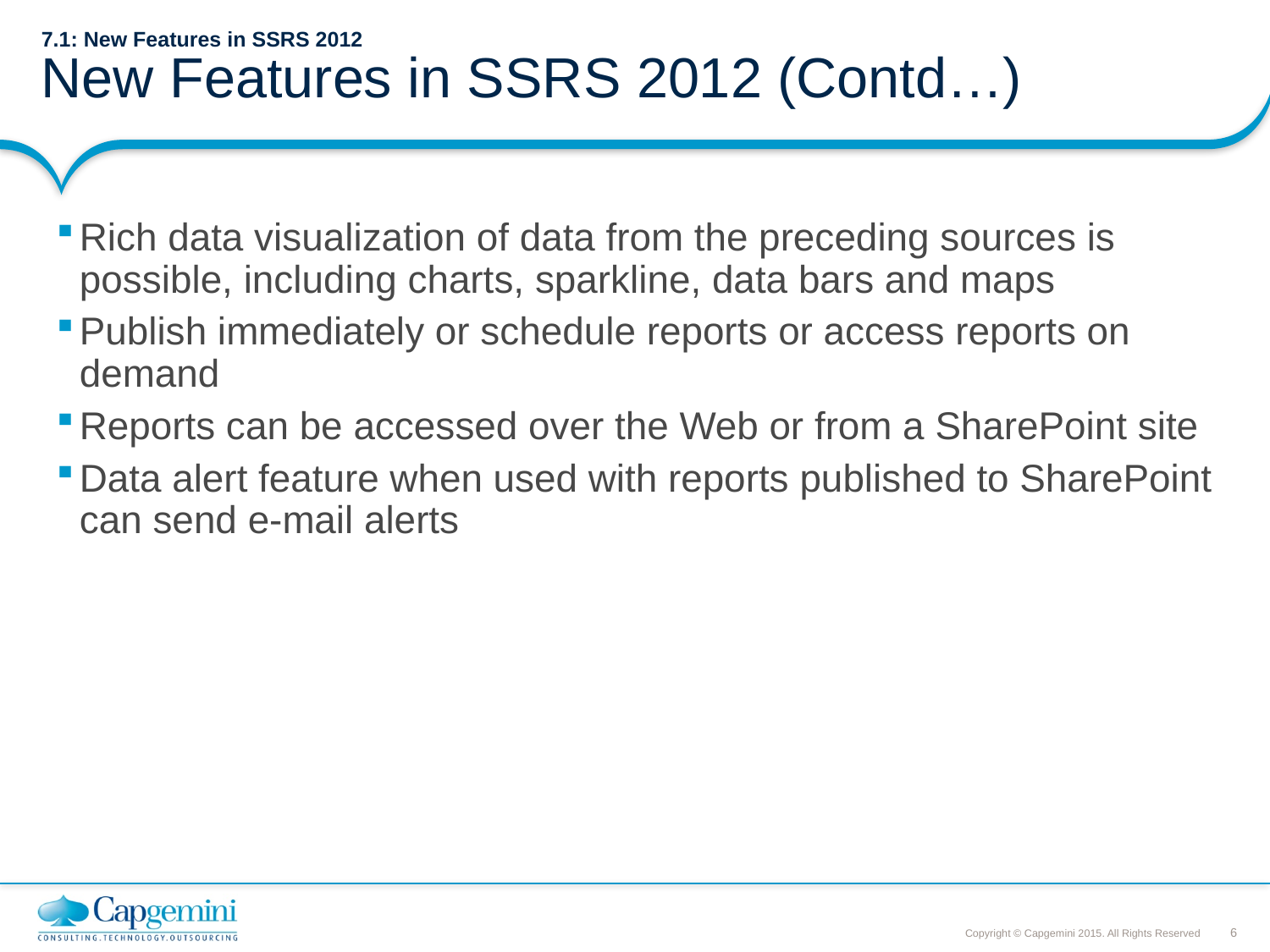

# 7.1: New Features in SSRS 2012 New Features in SSRS 2012 (Contd…)
Rich data visualization of data from the preceding sources is possible, including charts, sparkline, data bars and maps
Publish immediately or schedule reports or access reports on demand
Reports can be accessed over the Web or from a SharePoint site
Data alert feature when used with reports published to SharePoint can send e-mail alerts